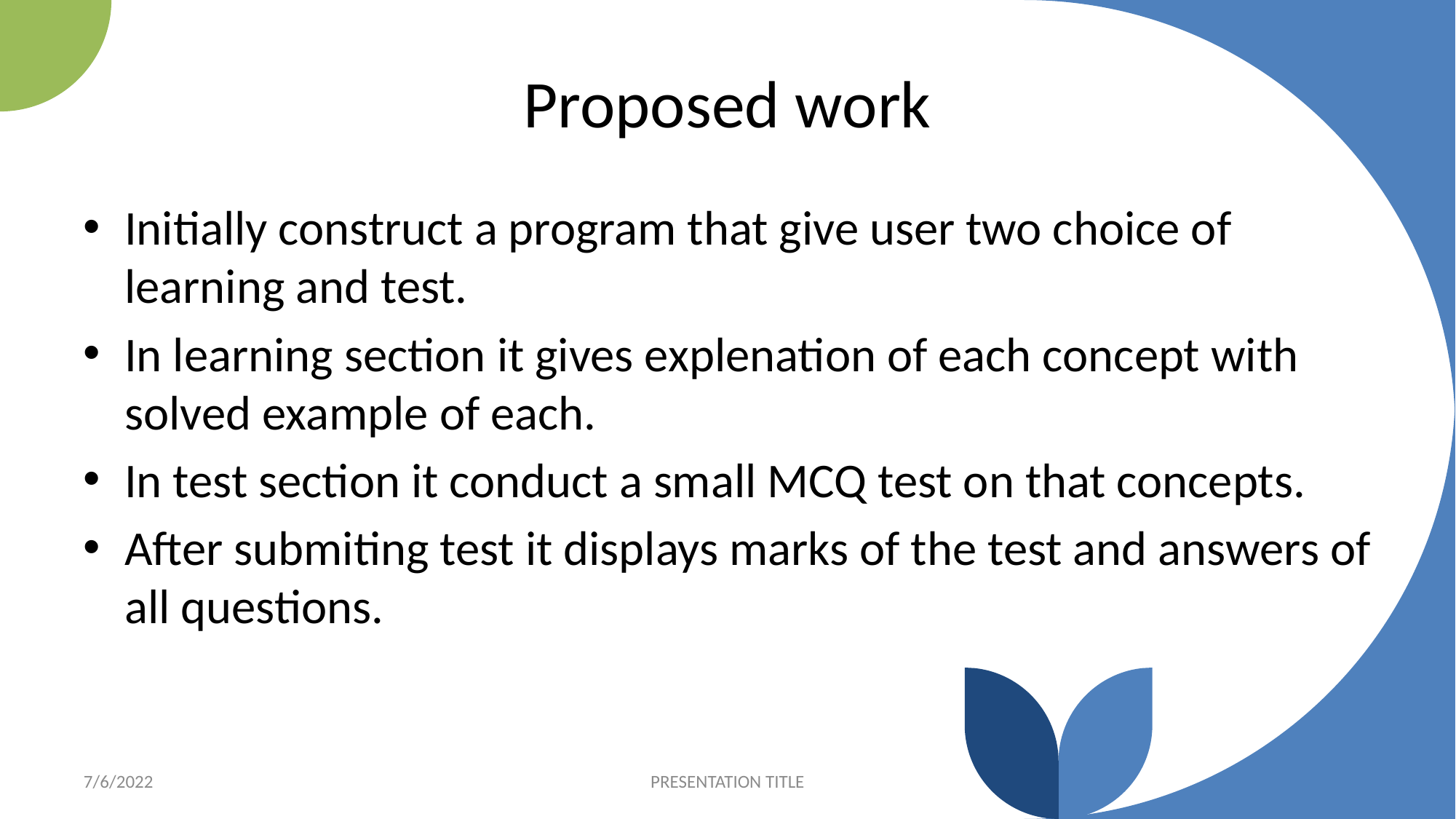

# Proposed work
Initially construct a program that give user two choice of learning and test.
In learning section it gives explenation of each concept with solved example of each.
In test section it conduct a small MCQ test on that concepts.
After submiting test it displays marks of the test and answers of all questions.
7/6/2022
PRESENTATION TITLE
6